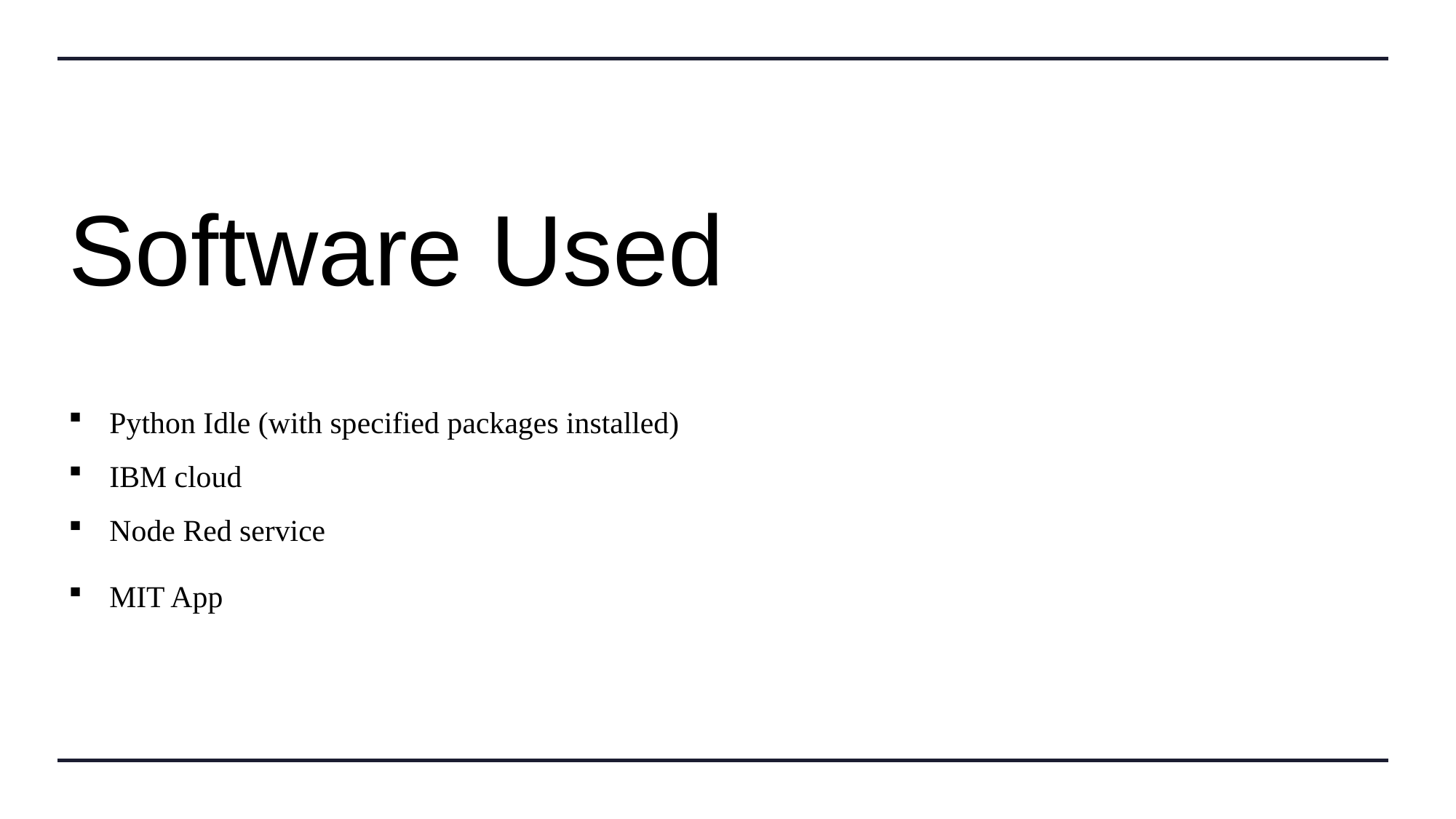

# Software Used
Python Idle (with specified packages installed)
IBM cloud
Node Red service
MIT App